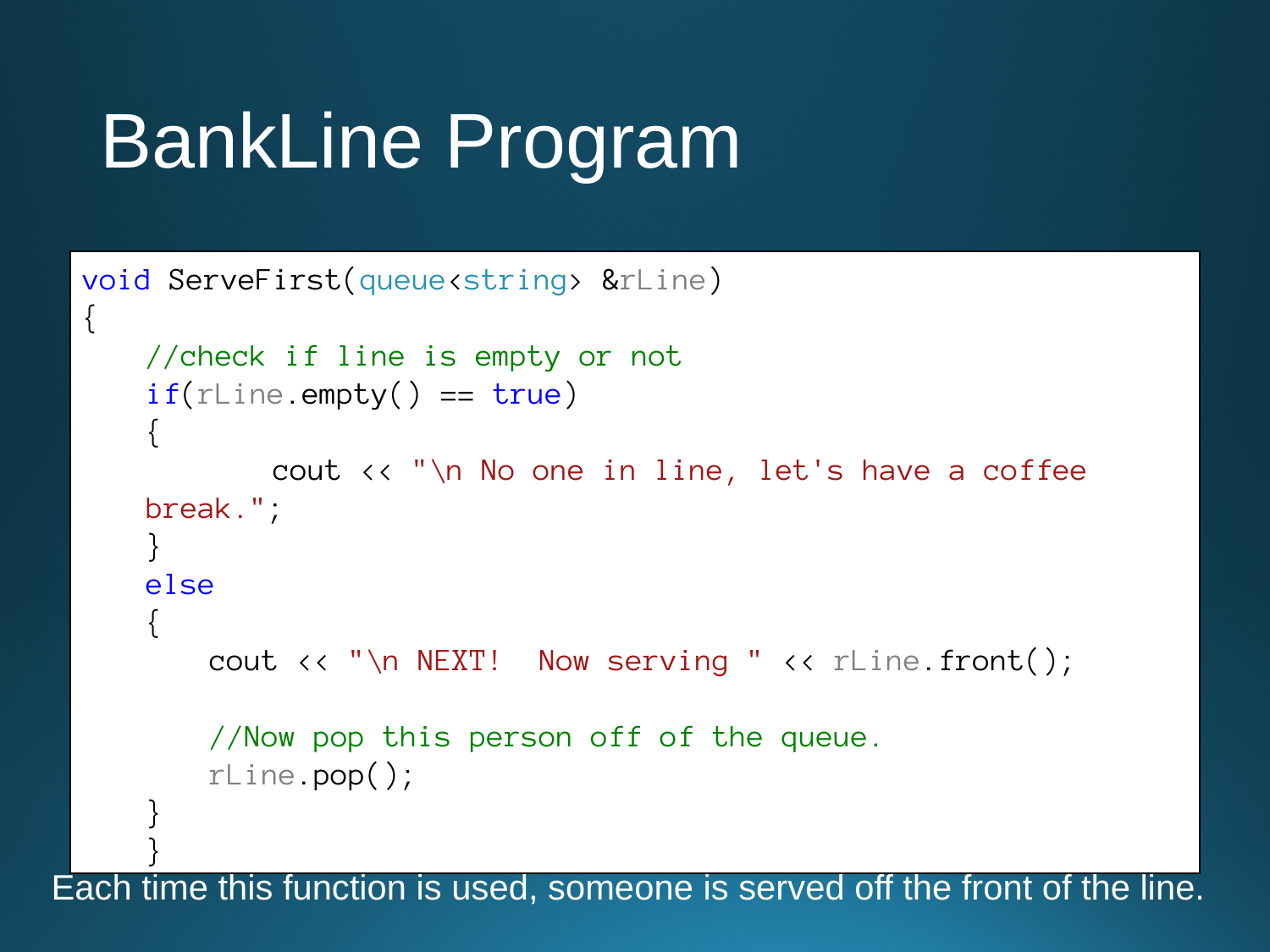

# BankLine Program
void ServeFirst(queue<string> &rLine)
{
//check if line is empty or not
if(rLine.empty() == true)
{
	cout << "\n No one in line, let's have a coffee break.";
}
else
{
cout << "\n NEXT!  Now serving " << rLine.front();

//Now pop this person off of the queue.
rLine.pop();
}
}
Each time this function is used, someone is served off the front of the line.